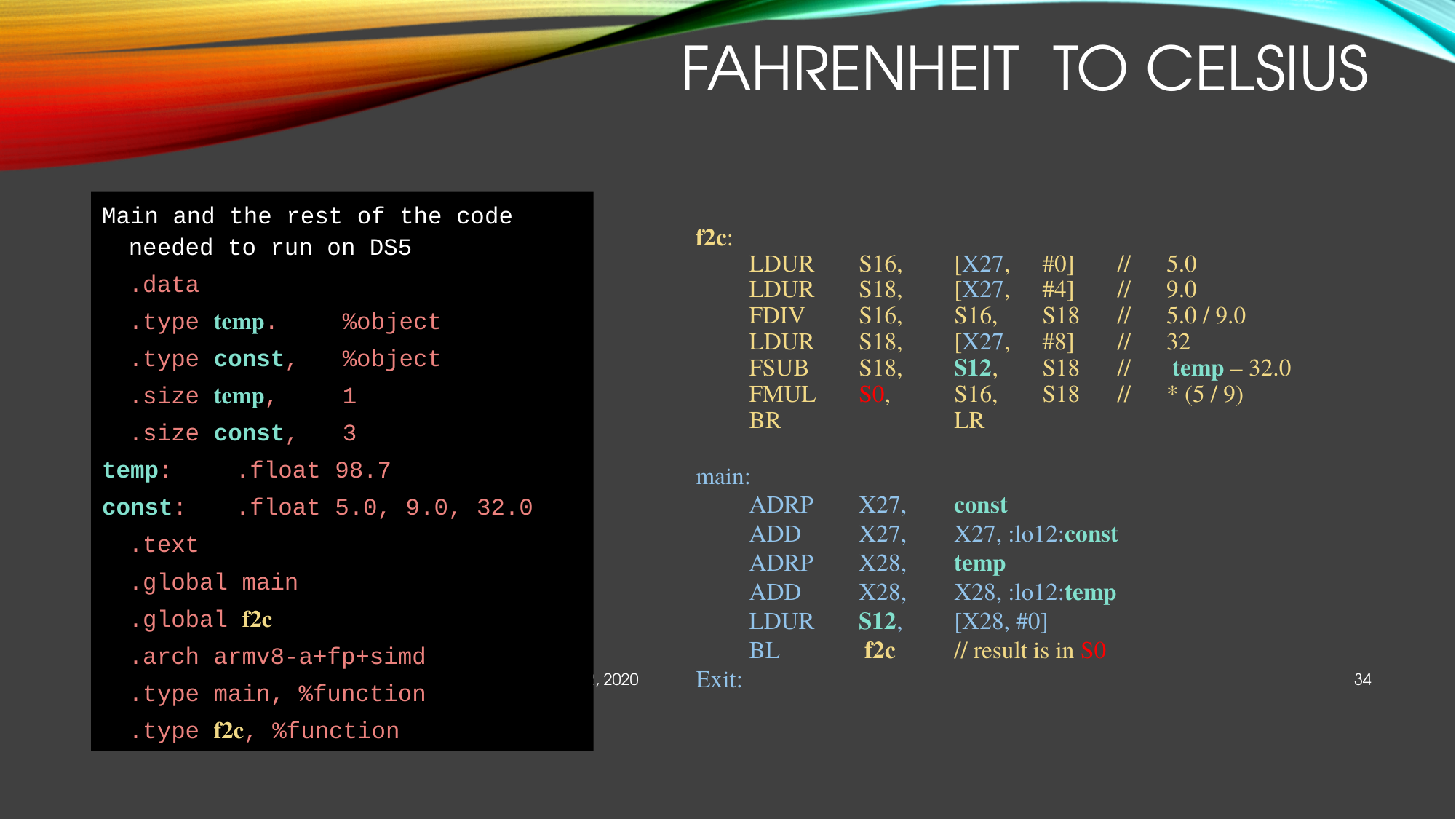

Fahrenheit  to Celsius
Main and the rest of the code needed to run on DS5
	.data
	.type temp.	%object
	.type const,	%object
	.size temp,	1
	.size const,	3
temp:	.float 98.7
const:	.float 5.0, 9.0, 32.0
	.text
	.global main
	.global f2c
	.arch armv8-a+fp+simd
	.type main, %function
	.type f2c, %function
f2c:
        	LDUR	S16,	[X27, 	#0] 	//	5.0
	LDUR	S18,	[X27, 	#4] 	//	9.0
	FDIV	S16,	S16, 	S18 	//	5.0 / 9.0
    	LDUR	S18,	[X27, 	#8] 	//	32
	FSUB	S18,	S12, 	S18 	//	 temp – 32.0
	FMUL	S0,	S16, 	S18 	//	* (5 / 9)
	BR		LR

main:
	ADRP	X27,	const
	ADD	X27,	X27, :lo12:const
	ADRP	X28,	temp
	ADD	X28,	X28, :lo12:temp
	LDUR	S12,	[X28, #0]
	BL	 f2c	// result is in S0
Exit:

October 22, 2020
34